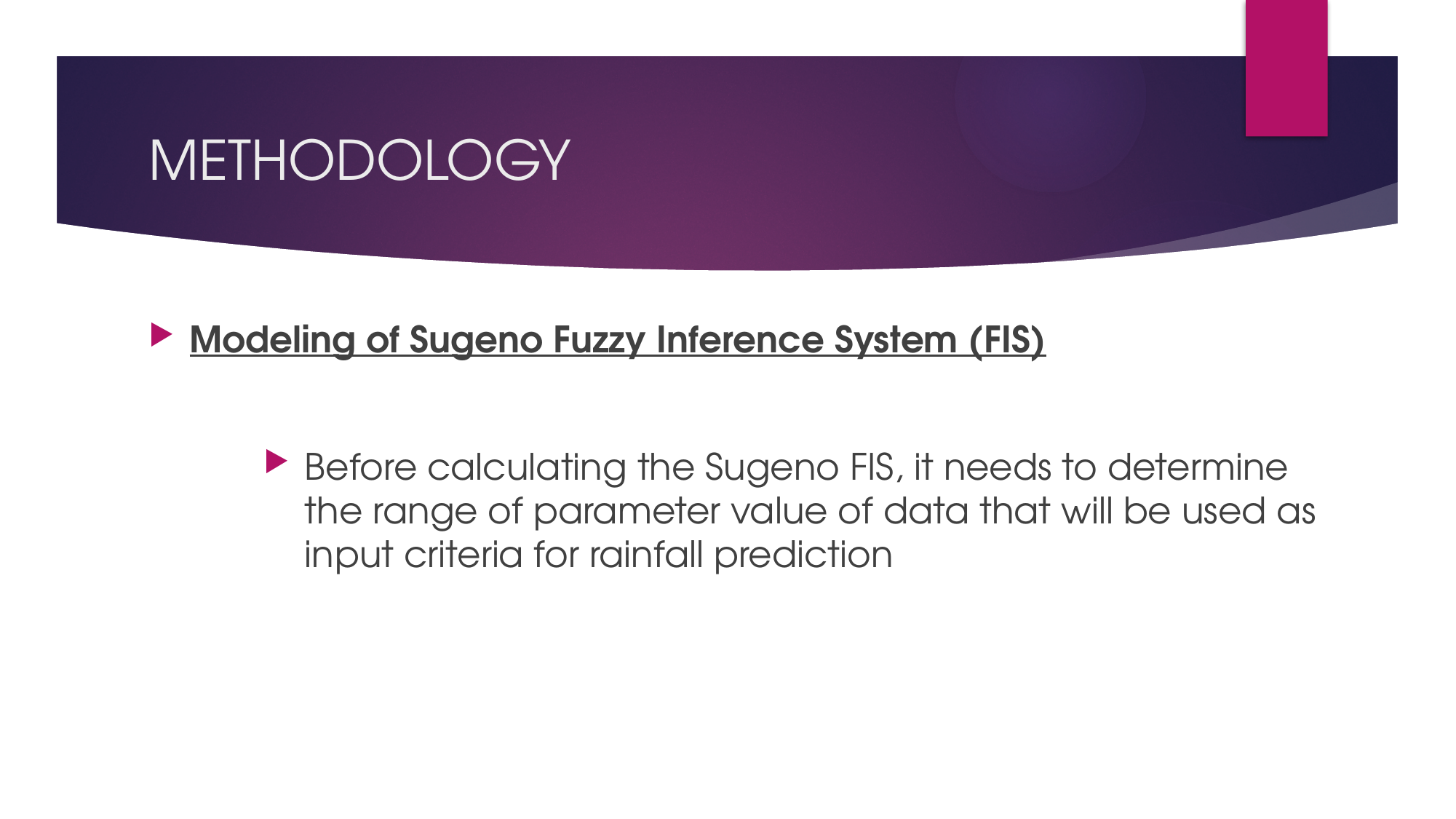

# METHODOLOGY
Modeling of Sugeno Fuzzy Inference System (FIS)
Before calculating the Sugeno FIS, it needs to determine the range of parameter value of data that will be used as input criteria for rainfall prediction